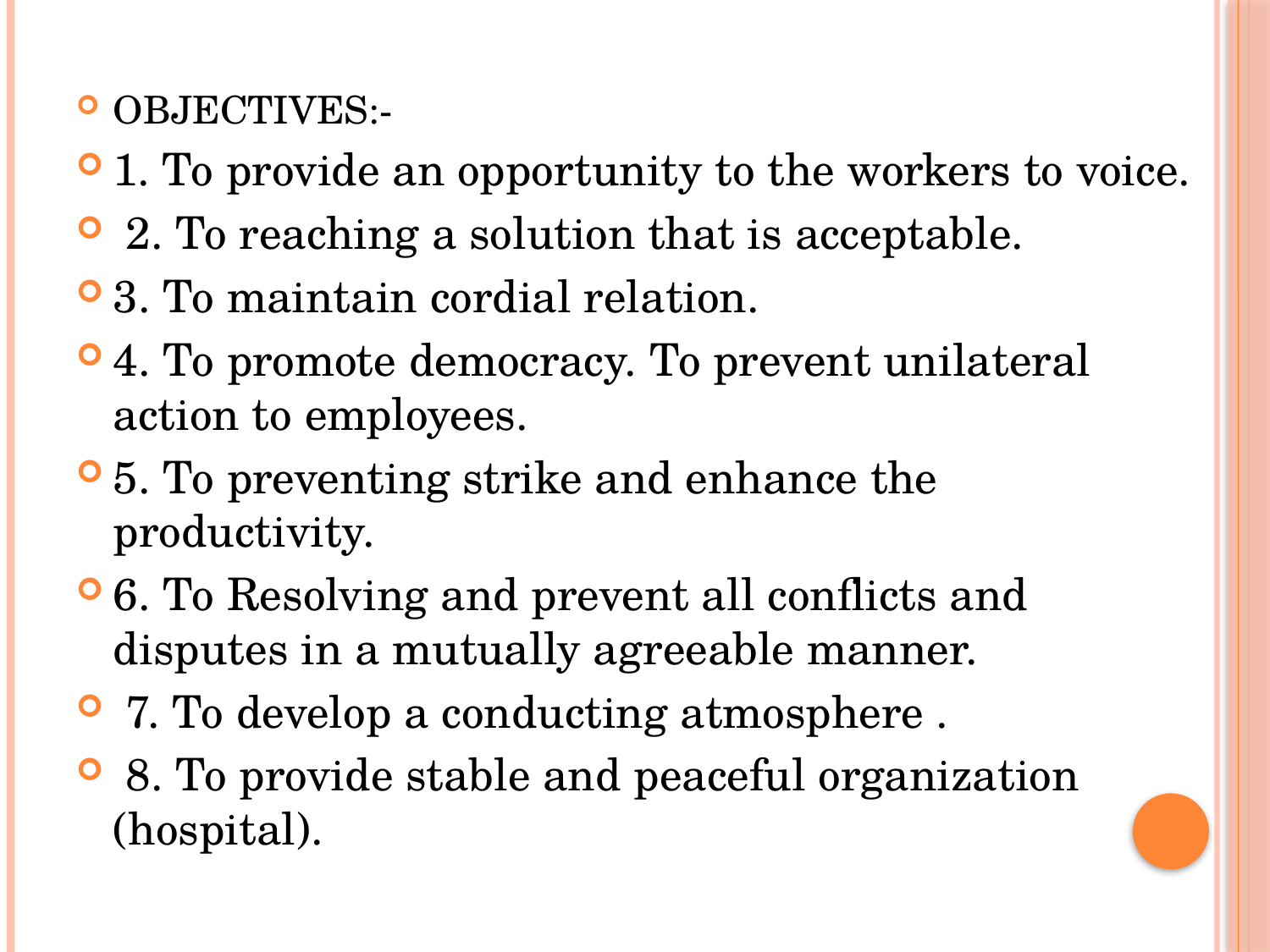

OBJECTIVES:-
1. To provide an opportunity to the workers to voice.
 2. To reaching a solution that is acceptable.
3. To maintain cordial relation.
4. To promote democracy. To prevent unilateral action to employees.
5. To preventing strike and enhance the productivity.
6. To Resolving and prevent all conflicts and disputes in a mutually agreeable manner.
 7. To develop a conducting atmosphere .
 8. To provide stable and peaceful organization (hospital).